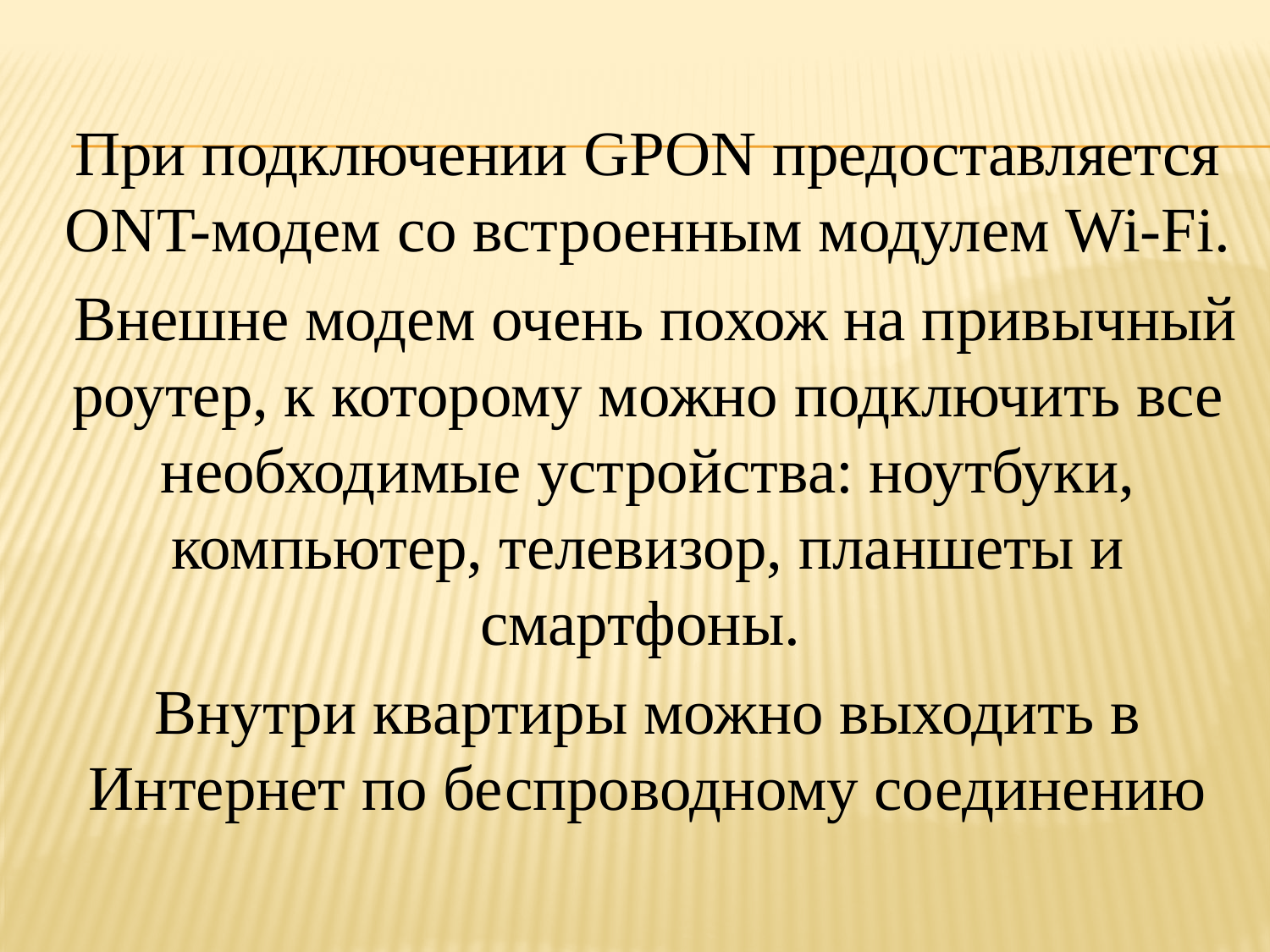

При подключении GPON предоставляется ONT-модем со встроенным модулем Wi-Fi.
 Внешне модем очень похож на привычный роутер, к которому можно подключить все необходимые устройства: ноутбуки, компьютер, телевизор, планшеты и смартфоны.
Внутри квартиры можно выходить в Интернет по беспроводному соединению